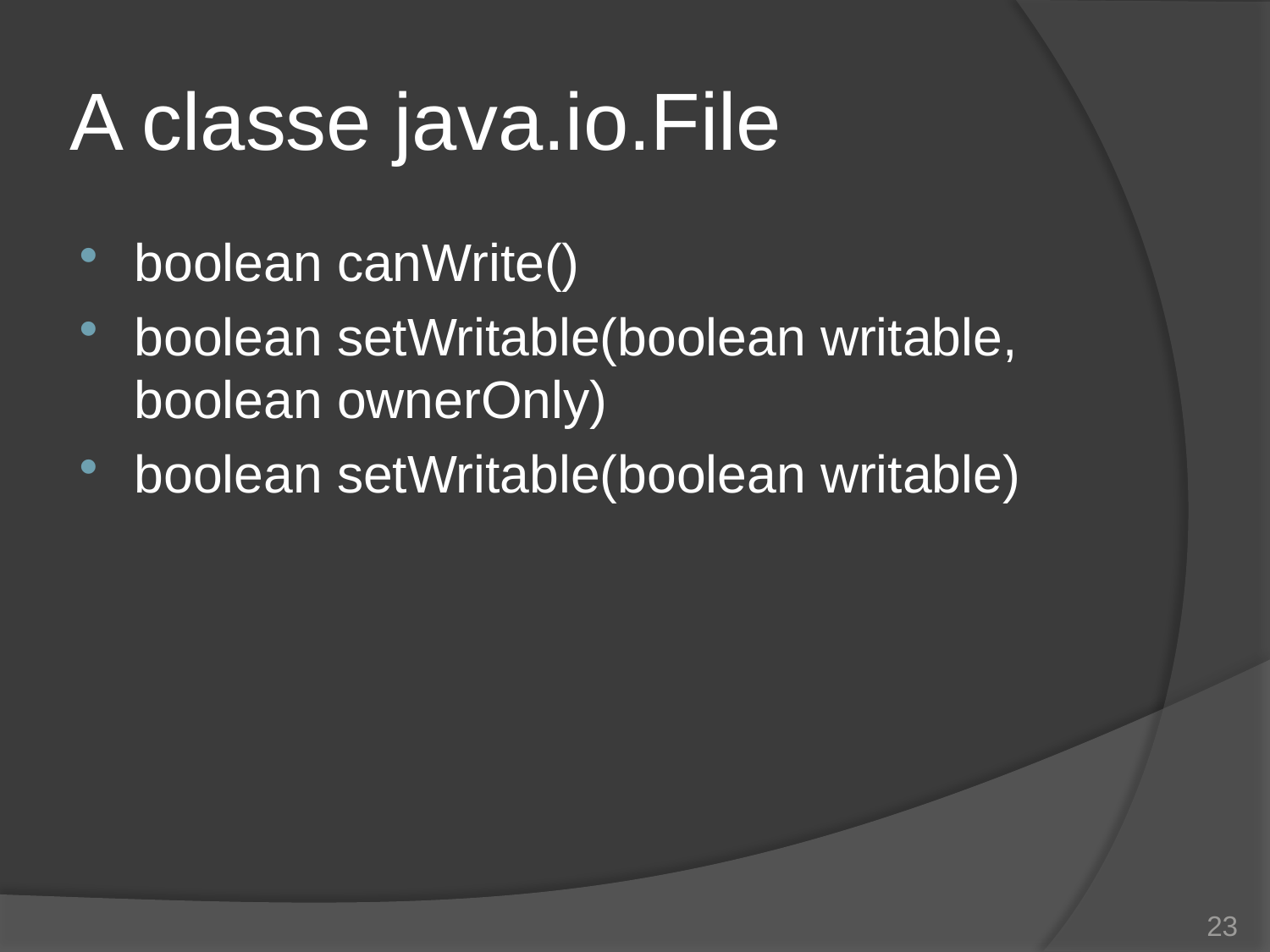

# A classe java.io.File
boolean canWrite()
boolean setWritable(boolean writable, boolean ownerOnly)
boolean setWritable(boolean writable)
23